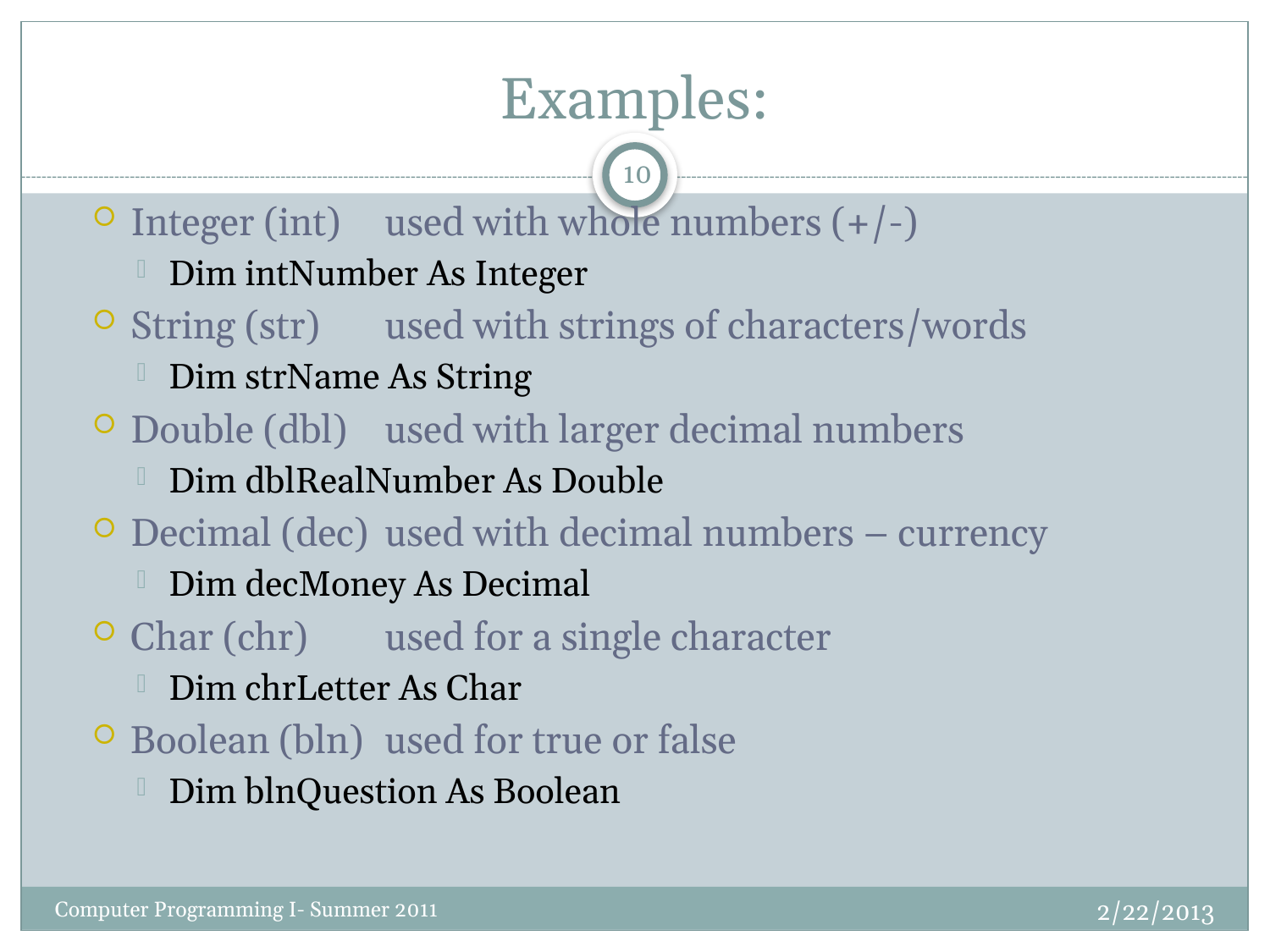

# Examples:
10
Integer (int)	used with whole numbers (+/-)
Dim intNumber As Integer
String (str)	used with strings of characters/words
Dim strName As String
Double (dbl)	used with larger decimal numbers
Dim dblRealNumber As Double
Decimal (dec)	used with decimal numbers – currency
Dim decMoney As Decimal
Char (chr)	used for a single character
Dim chrLetter As Char
Boolean (bln)	used for true or false
Dim blnQuestion As Boolean

2/22/2013
Computer Programming I- Summer 2011